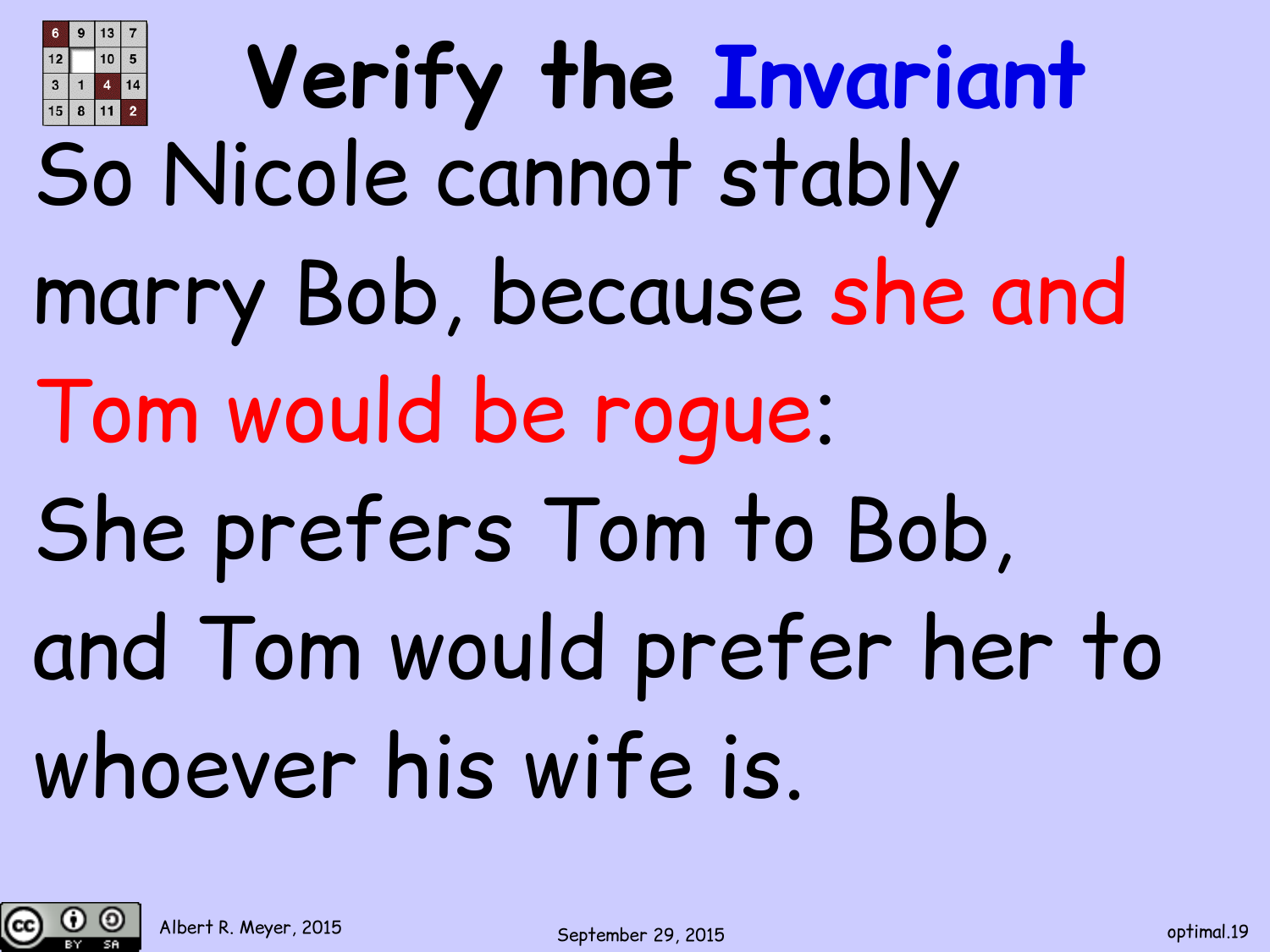

# Verify the Invariant
So Nicole cannot stably
marry Bob, because she and
Tom would be rogue:
She prefers Tom to Bob,
and Tom would prefer her to
whoever his wife is.
optimal.19